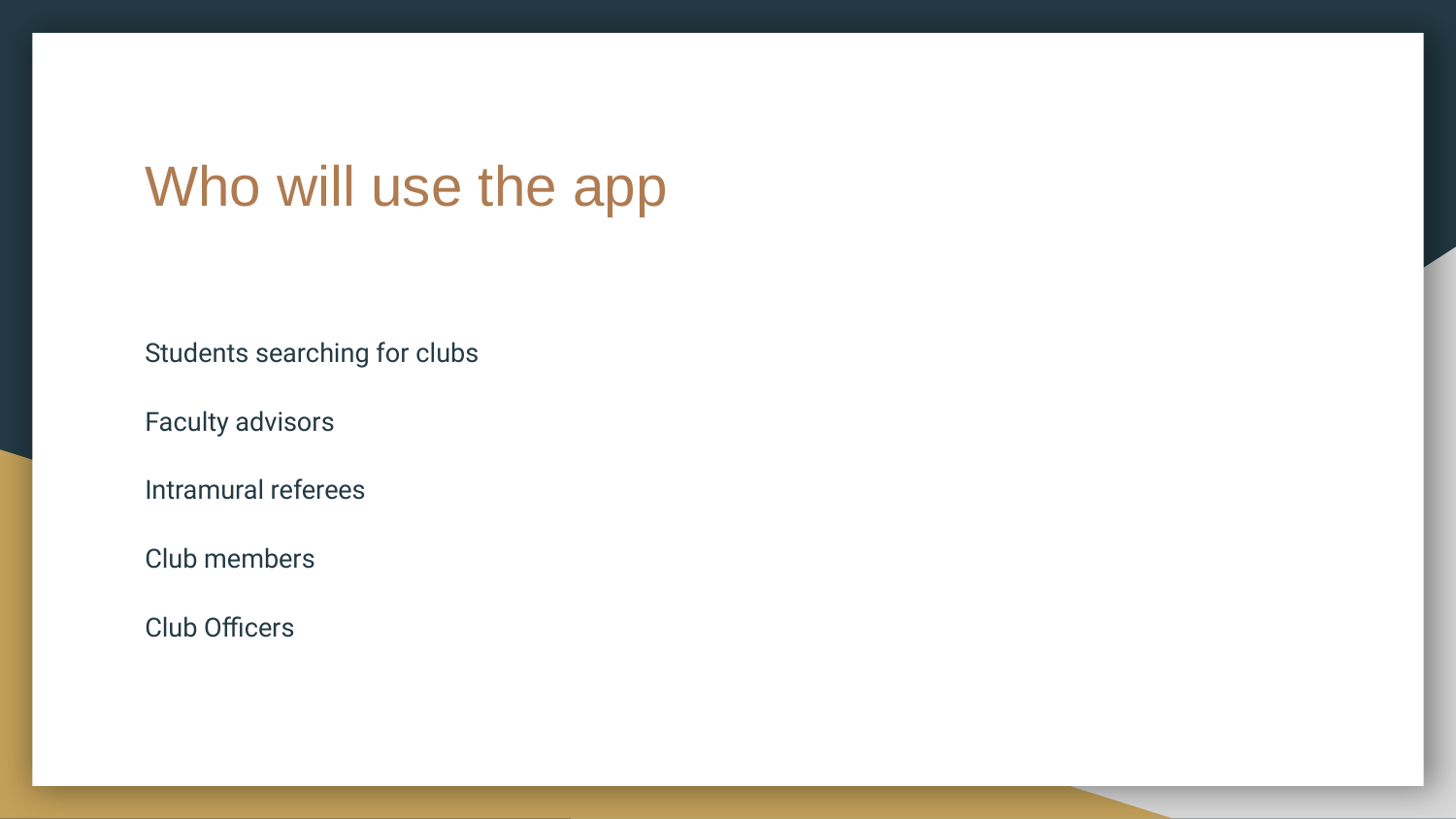

# Who will use the app
Students searching for clubs
Faculty advisors
Intramural referees
Club members
Club Officers